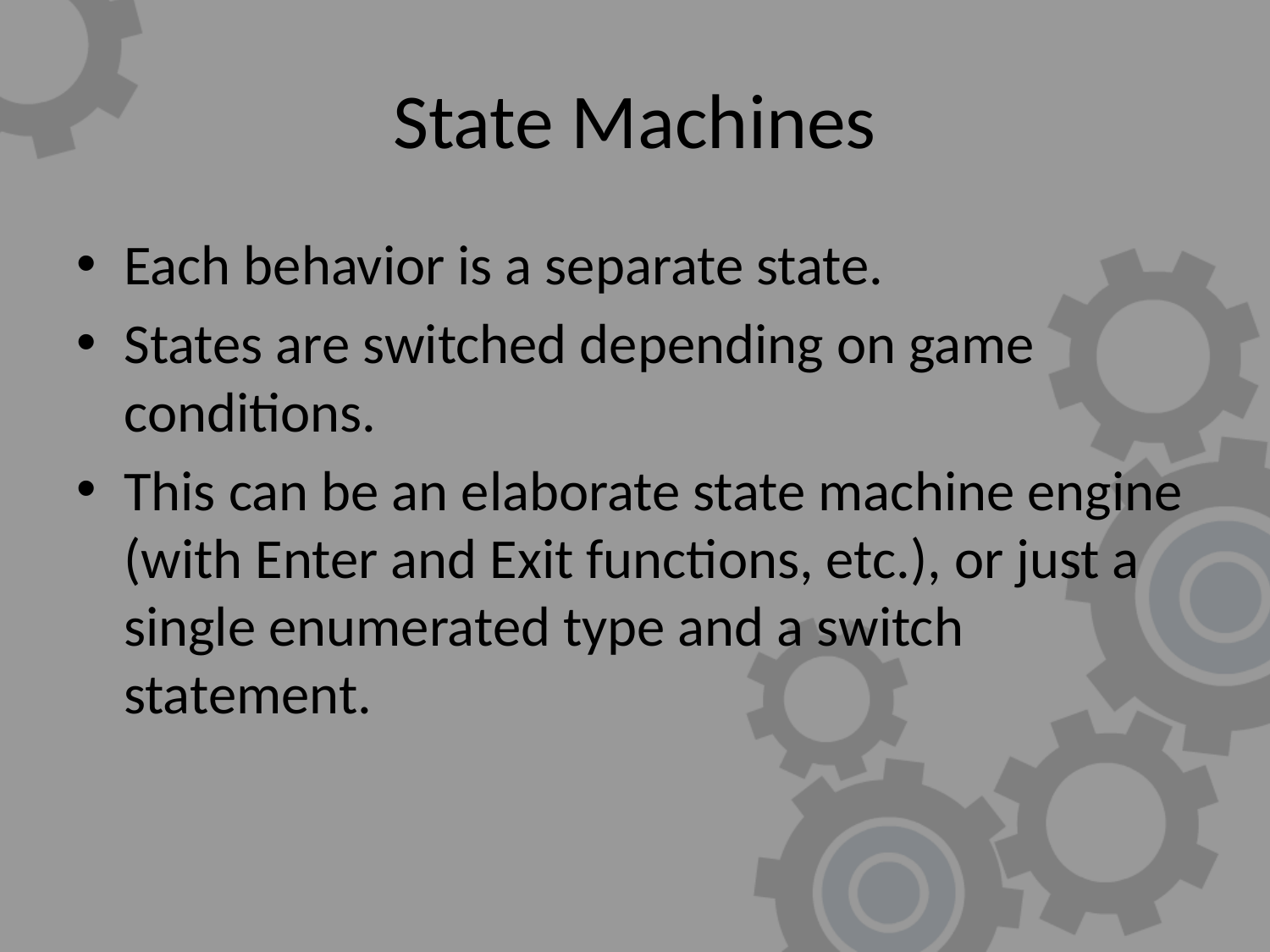

# State Machines
Each behavior is a separate state.
States are switched depending on game conditions.
This can be an elaborate state machine engine (with Enter and Exit functions, etc.), or just a single enumerated type and a switch statement.